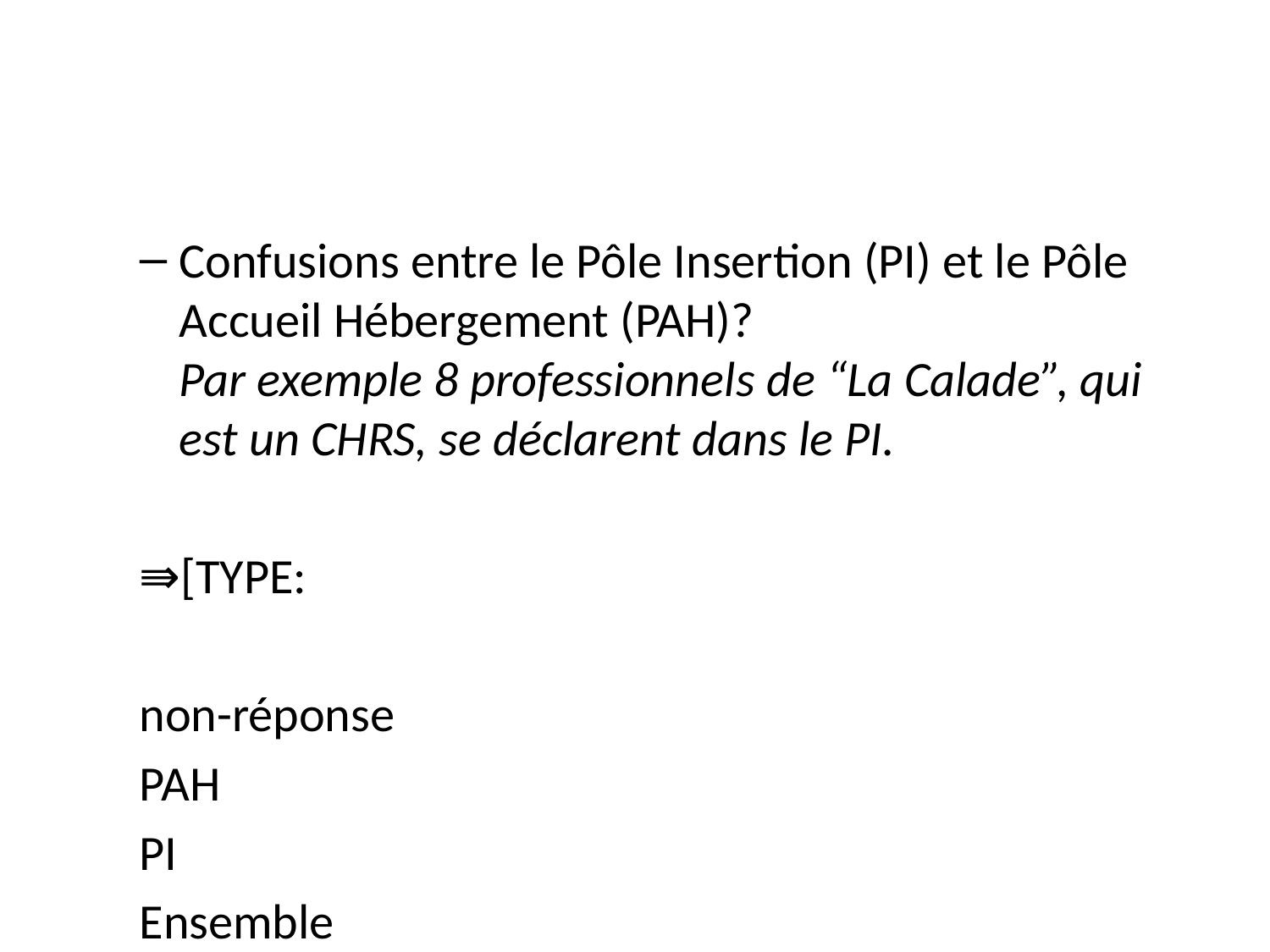

Confusions entre le Pôle Insertion (PI) et le Pôle Accueil Hébergement (PAH)?
Par exemple 8 professionnels de “La Calade”, qui est un CHRS, se déclarent dans le PI.

⇛[TYPE:

non-réponse
PAH
PI
Ensemble
⤋ Q20 - Nom de l’établissement
ACI
0 (0%)
0 (0%)
29 (100%)
29 (100%)
Alix
0 (0%)
15 (100%)
0 (0%)
15 (100%)
Antenne Famille Villfranche
0 (0%)
15 (100%)
0 (0%)
15 (100%)
Dardilly
0 (0%)
49 (73%)
18 (27%)
67 (100%)
Halte de Nuit
0 (0%)
19 (100%)
0 (0%)
19 (100%)
La Calade
0 (0%)
29 (78%)
8 (22%)
37 (100%)
Lassagne
0 (0%)
22 (96%)
1 (4%)
23 (100%)
Maison de Rodolphe
0 (0%)
22 (69%)
10 (31%)
32 (100%)
Maison Relais Hortensia
0 (0%)
15 (100%)
0 (0%)
15 (100%)
Non précisé
41 (93%)
1 (2%)
2 (5%)
44 (100%)
Sala
0 (0%)
3 (50%)
3 (50%)
6 (100%)